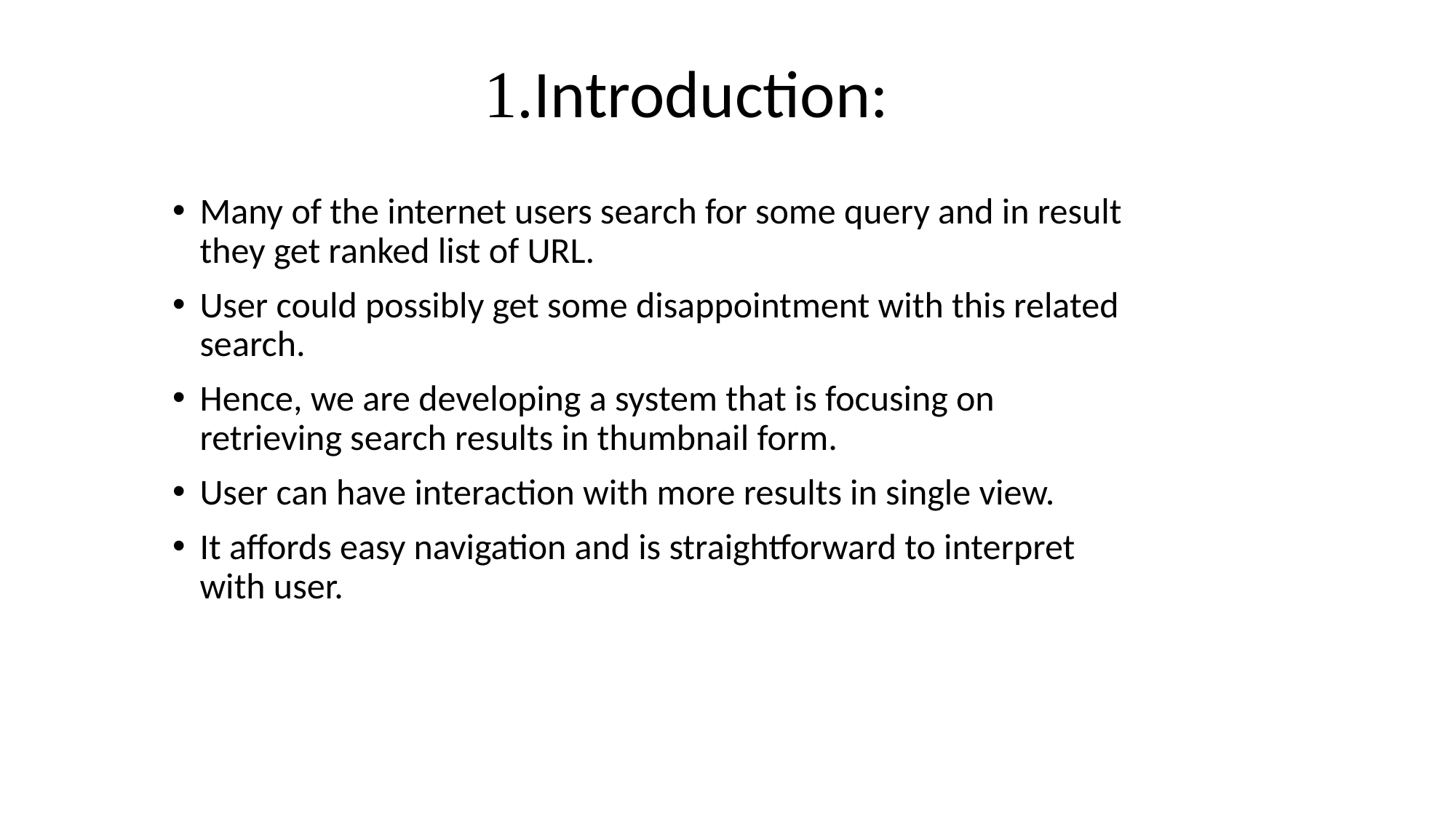

# 1.Introduction:
Many of the internet users search for some query and in result they get ranked list of URL.
User could possibly get some disappointment with this related search.
Hence, we are developing a system that is focusing on retrieving search results in thumbnail form.
User can have interaction with more results in single view.
It affords easy navigation and is straightforward to interpret with user.